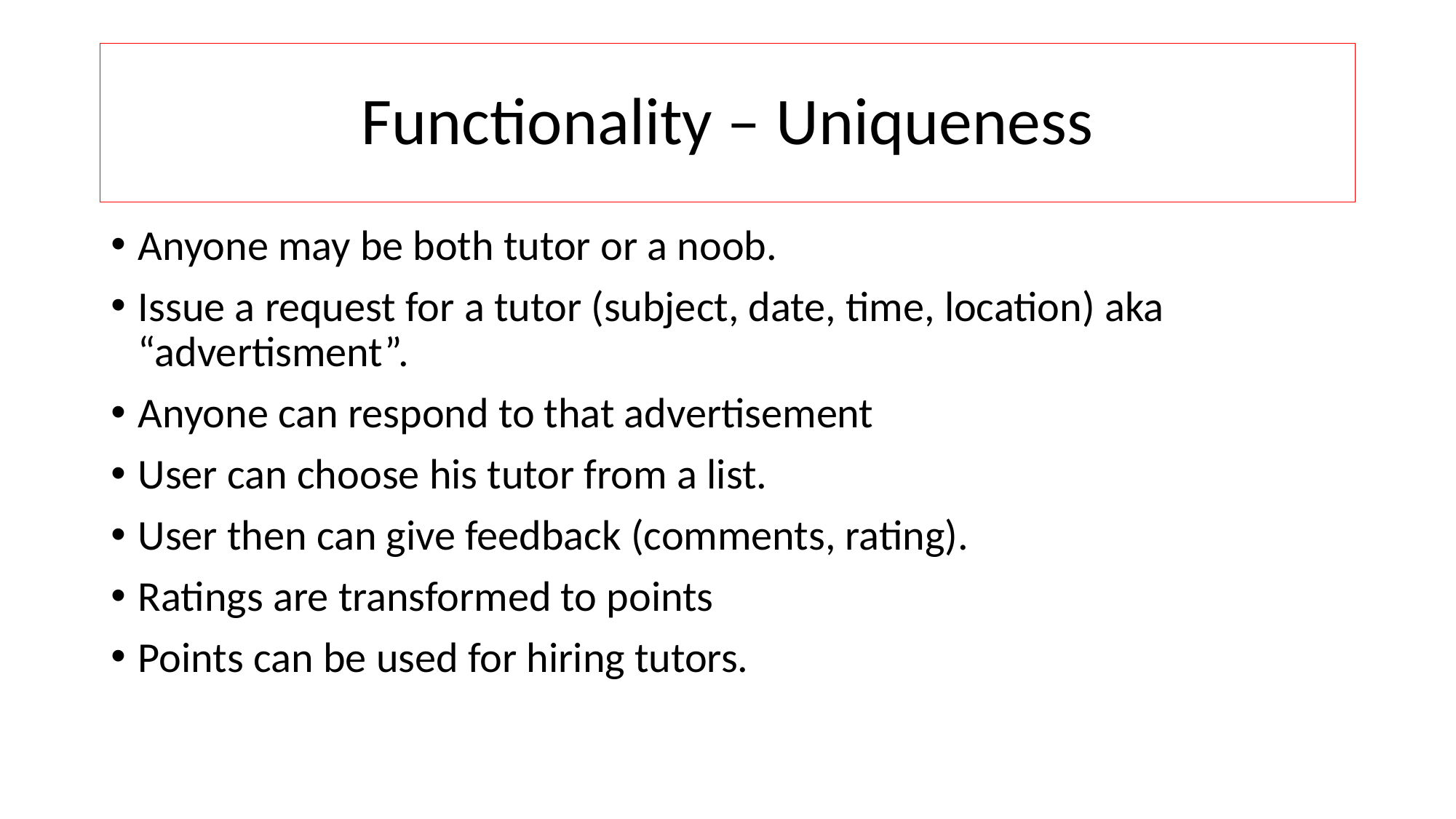

# Functionality – Uniqueness
Anyone may be both tutor or a noob.
Issue a request for a tutor (subject, date, time, location) aka “advertisment”.
Anyone can respond to that advertisement
User can choose his tutor from a list.
User then can give feedback (comments, rating).
Ratings are transformed to points
Points can be used for hiring tutors.